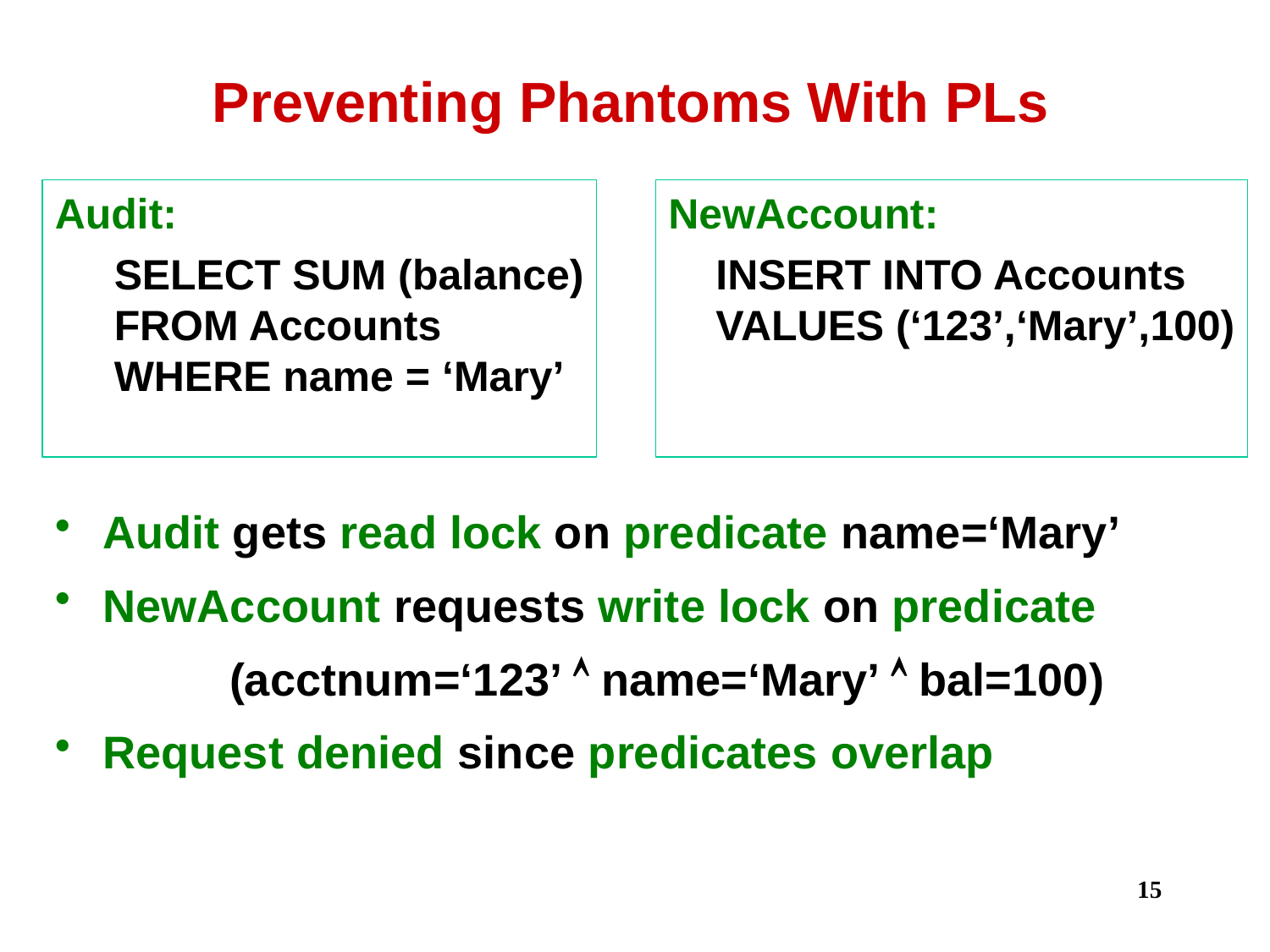

# Preventing Phantoms With PLs
Audit:
     SELECT SUM (balance)
     FROM Accounts
     WHERE name = ‘Mary’

NewAccount:
    INSERT INTO Accounts
    VALUES (‘123’,‘Mary’,100)

Audit gets read lock on predicate name=‘Mary’
NewAccount requests write lock on predicate
		(acctnum=‘123’ ∧ name=‘Mary’ ∧ bal=100)
Request denied since predicates overlap
15